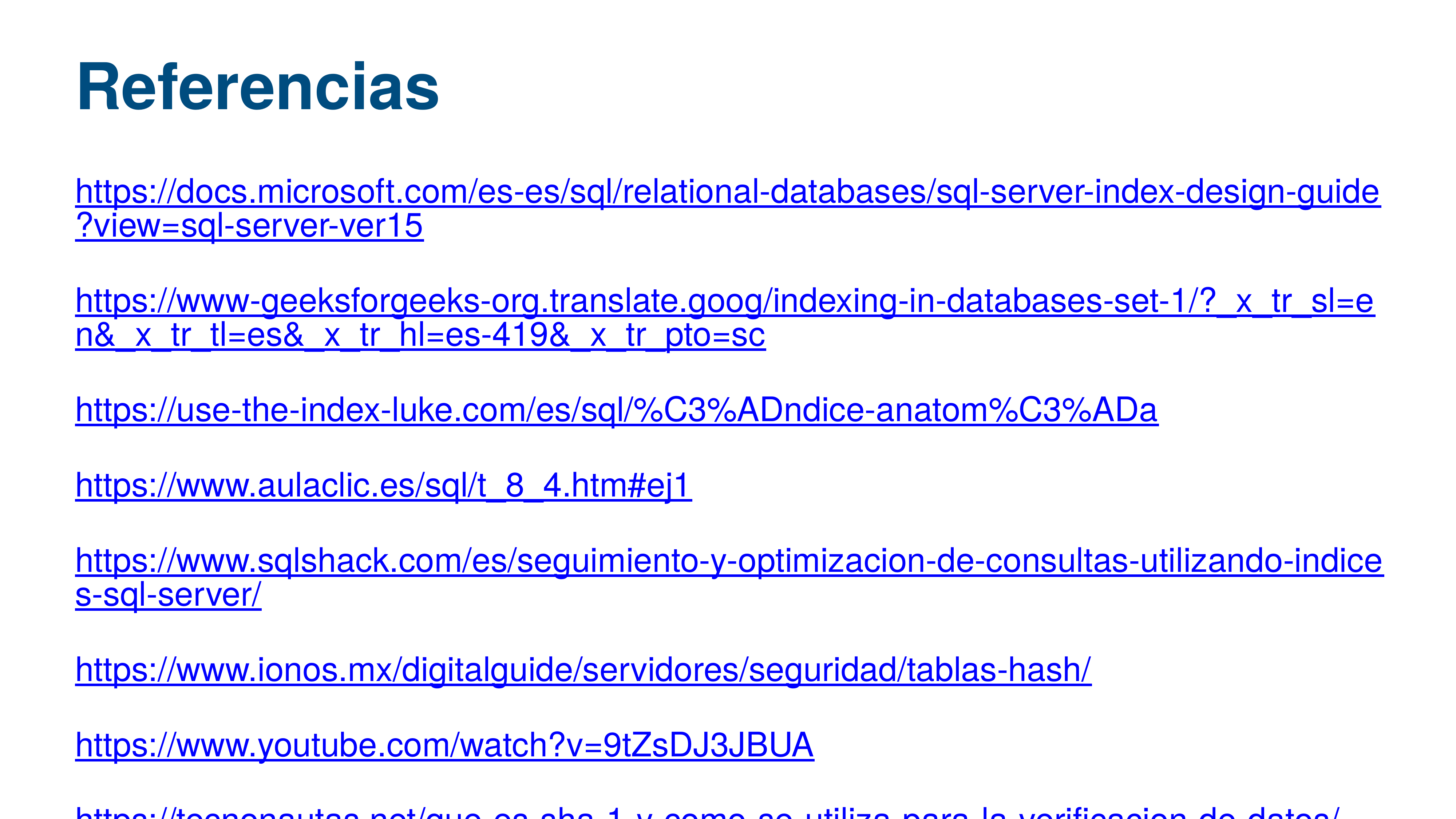

# Referencias
https://docs.microsoft.com/es-es/sql/relational-databases/sql-server-index-design-guide?view=sql-server-ver15
https://www-geeksforgeeks-org.translate.goog/indexing-in-databases-set-1/?_x_tr_sl=en&_x_tr_tl=es&_x_tr_hl=es-419&_x_tr_pto=sc
https://use-the-index-luke.com/es/sql/%C3%ADndice-anatom%C3%ADa
https://www.aulaclic.es/sql/t_8_4.htm#ej1
https://www.sqlshack.com/es/seguimiento-y-optimizacion-de-consultas-utilizando-indices-sql-server/
https://www.ionos.mx/digitalguide/servidores/seguridad/tablas-hash/
https://www.youtube.com/watch?v=9tZsDJ3JBUA
https://tecnonautas.net/que-es-sha-1-y-como-se-utiliza-para-la-verificacion-de-datos/